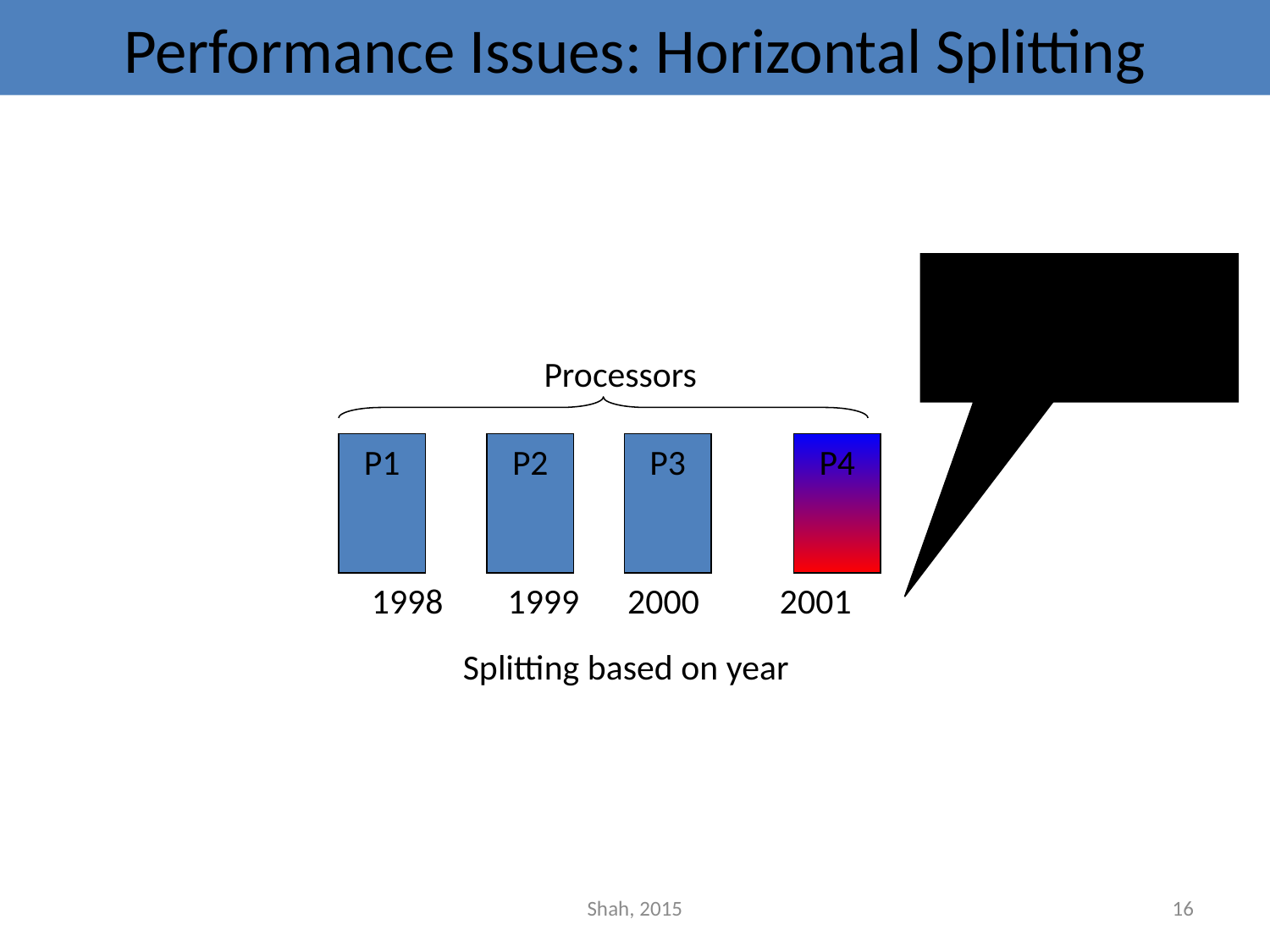

# Performance Issues: Horizontal Splitting
Dramatic cancellation of airline reservations after 9/11, resulting in “hot spot”

Processors
P1

P2

P3

P4

1998        1999      2000          2001
Splitting based on year
Shah, 2015
16